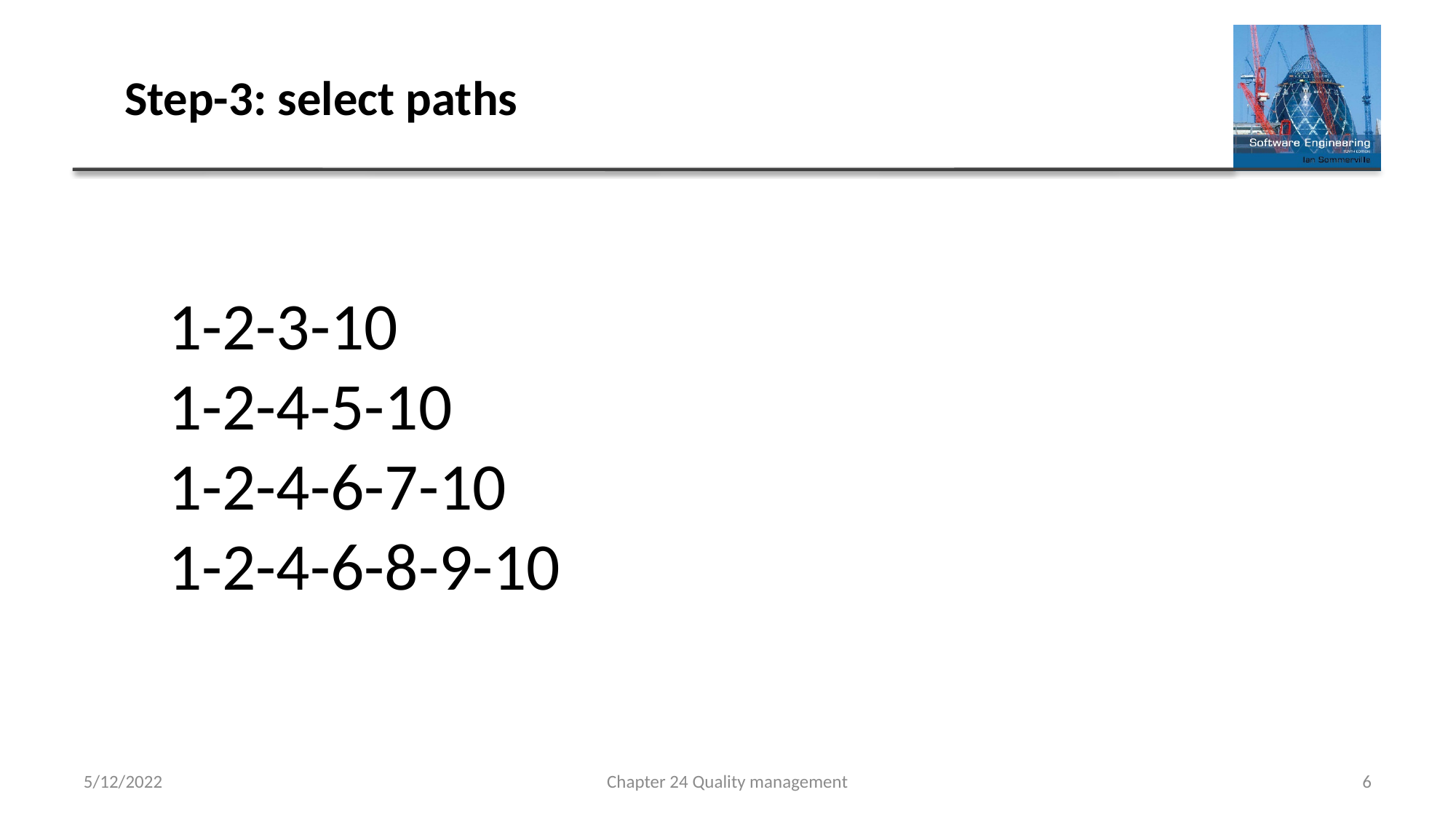

Step-3: select paths
1-2-3-10
1-2-4-5-10
1-2-4-6-7-10
1-2-4-6-8-9-10
5/12/2022
Chapter 24 Quality management
6